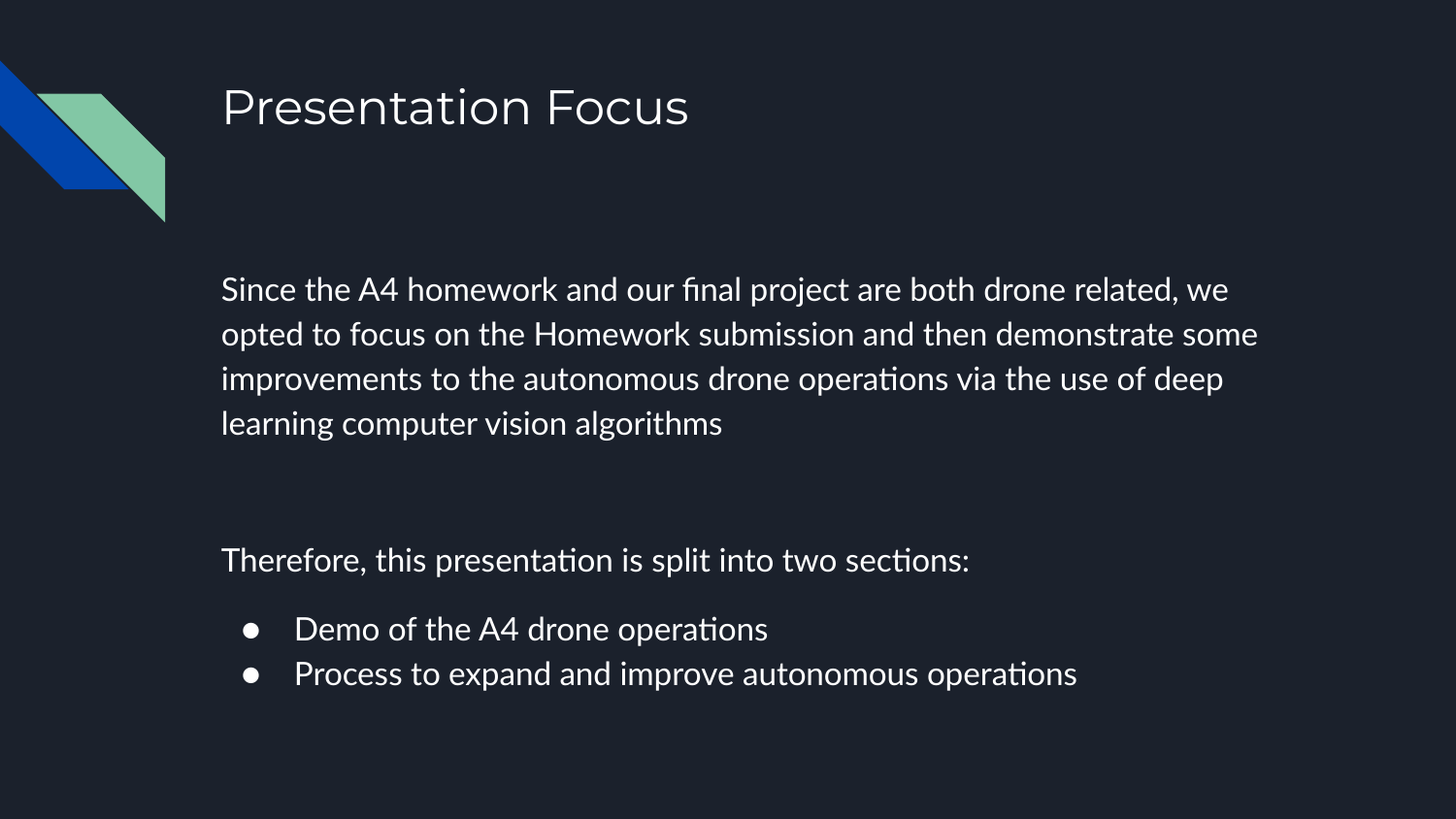

# Presentation Focus
Since the A4 homework and our final project are both drone related, we opted to focus on the Homework submission and then demonstrate some improvements to the autonomous drone operations via the use of deep learning computer vision algorithms

Therefore, this presentation is split into two sections:
Demo of the A4 drone operations
Process to expand and improve autonomous operations